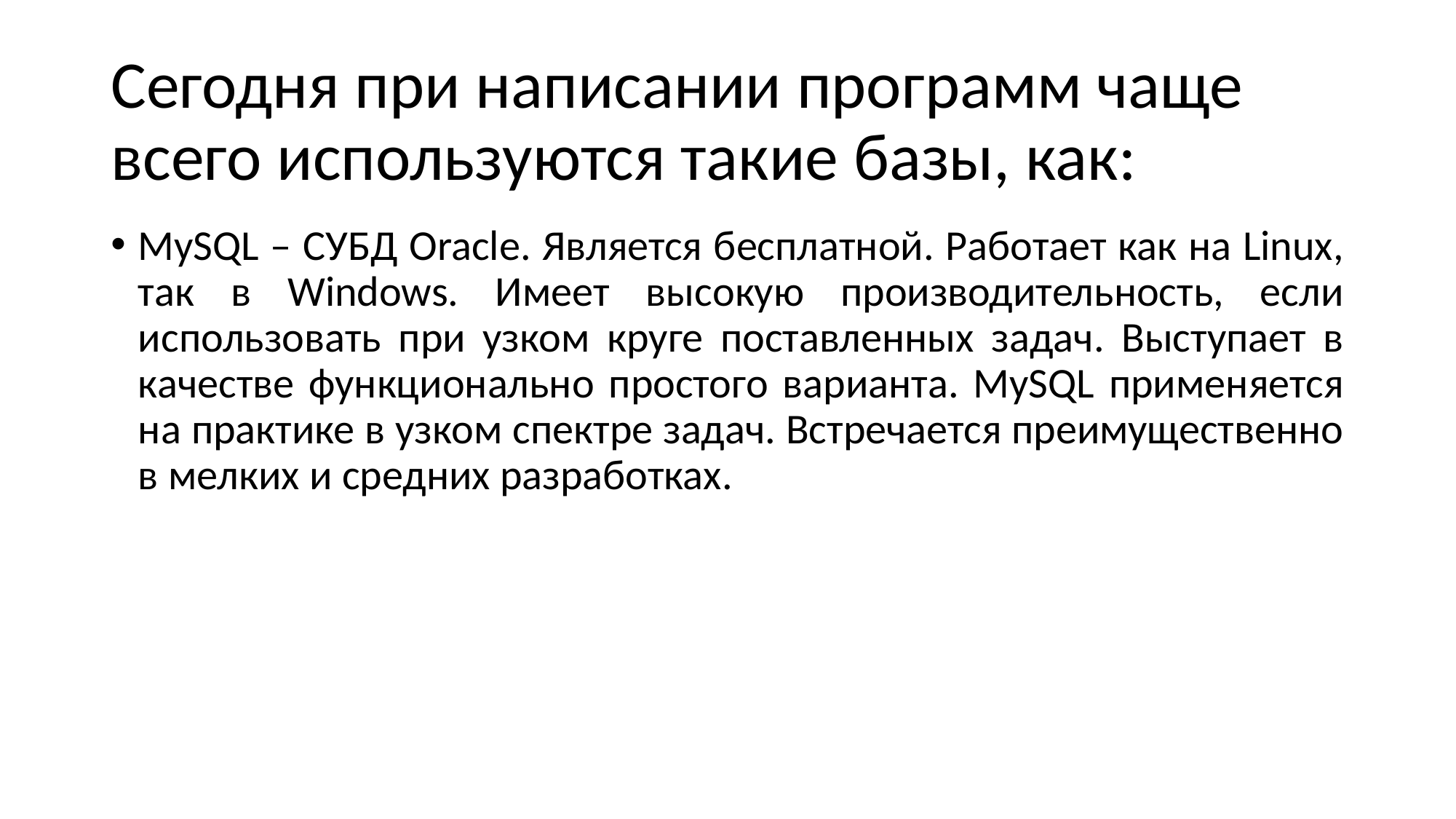

# Сегодня при написании программ чаще всего используются такие базы, как:
MySQL – СУБД Oracle. Является бесплатной. Работает как на Linux, так в Windows. Имеет высокую производительность, если использовать при узком круге поставленных задач. Выступает в качестве функционально простого варианта. MySQL применяется на практике в узком спектре задач. Встречается преимущественно в мелких и средних разработках.